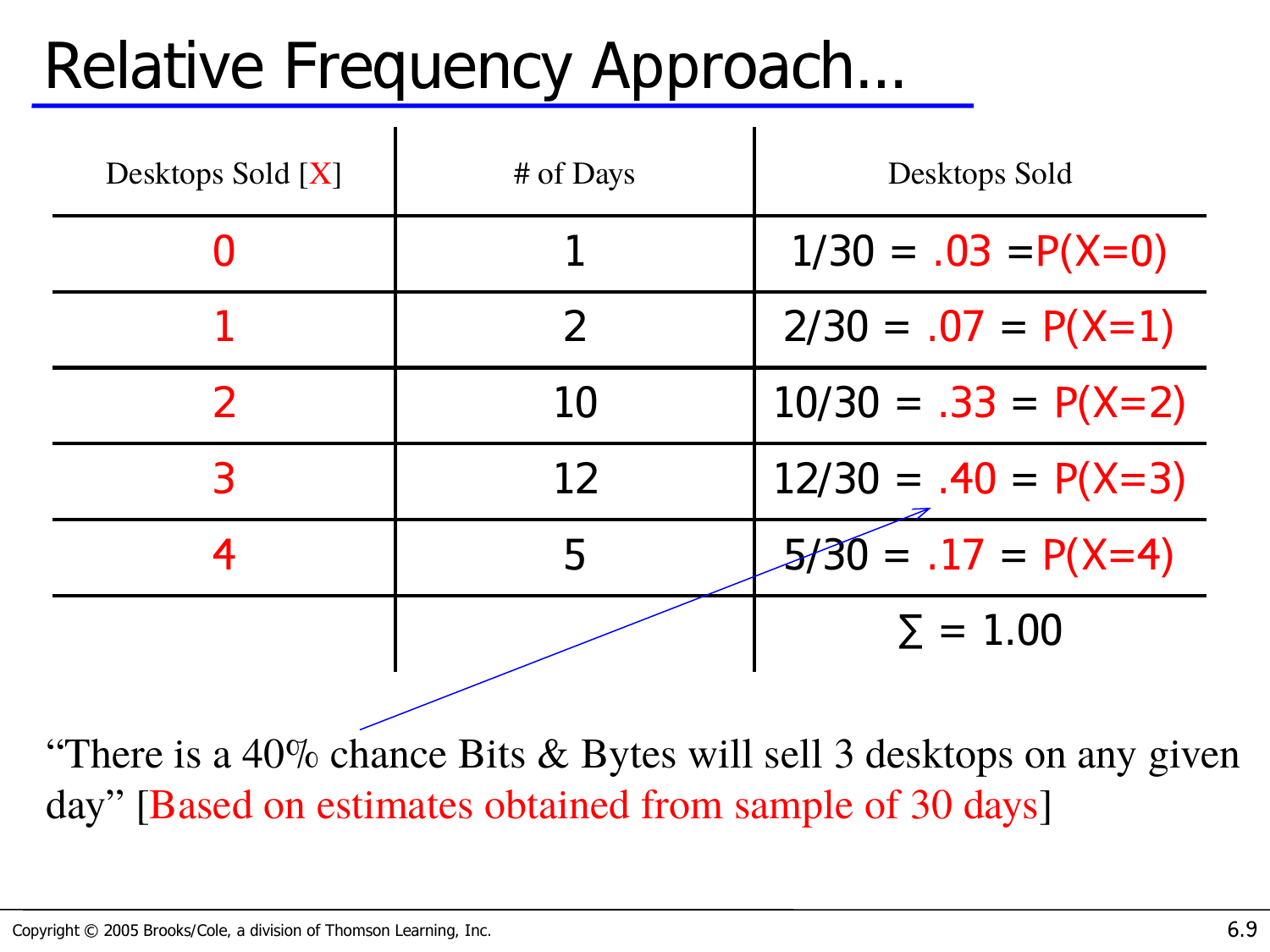

# Relative Frequency Approach…
| Desktops Sold [X] | # of Days | Desktops Sold |
| --- | --- | --- |
| 0 | 1 | 1/30 = .03 =P(X=0) |
| 1 | 2 | 2/30 = .07 = P(X=1) |
| 2 | 10 | 10/30 = .33 = P(X=2) |
| 3 | 12 | 12/30 = .40 = P(X=3) |
| 4 | 5 | 5/30 = .17 = P(X=4) |
|  |  | ∑ = 1.00 |

“There is a 40% chance Bits & Bytes will sell 3 desktops on any given day” [Based on estimates obtained from sample of 30 days]
6.9